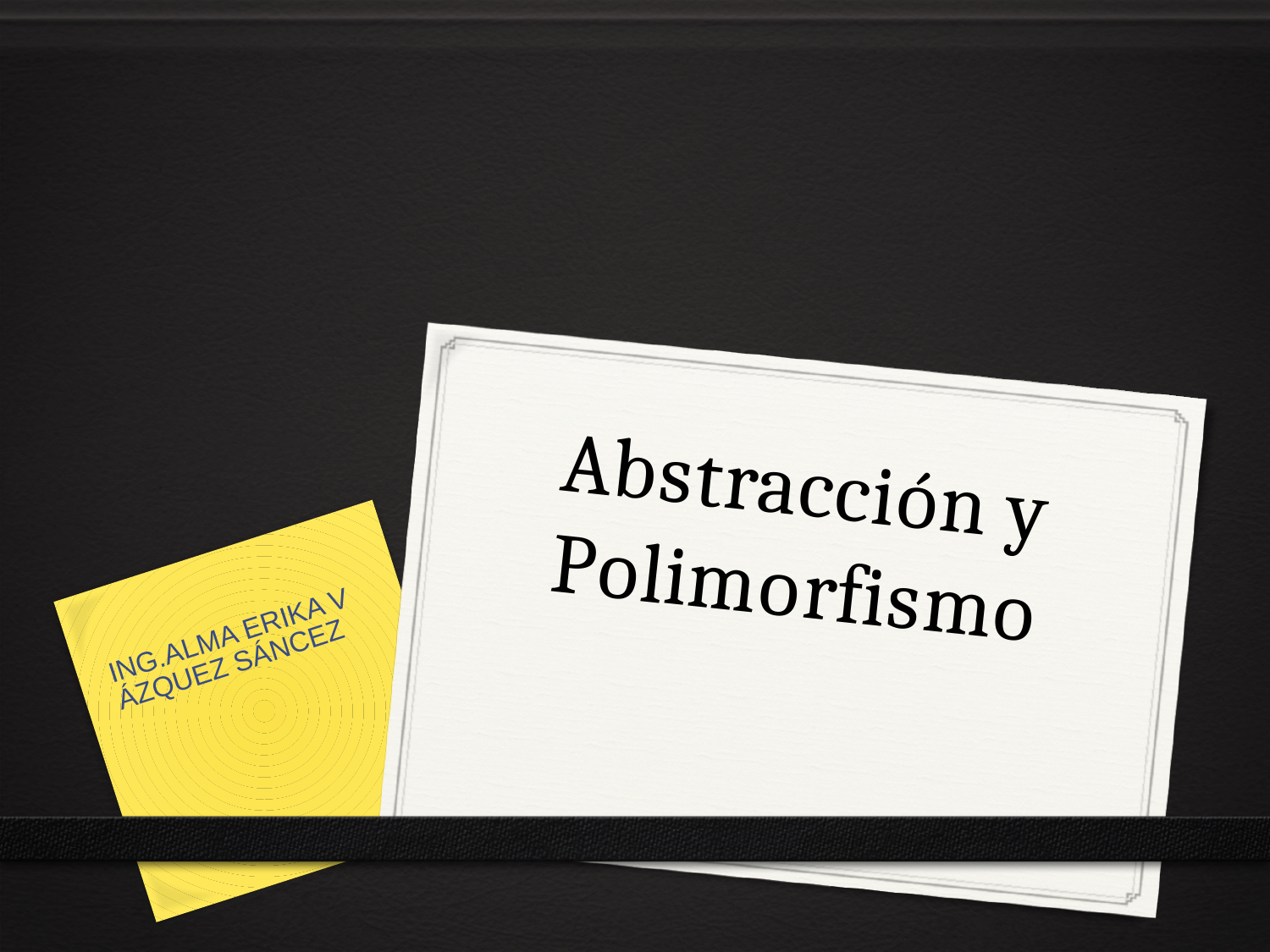

# Abstracción y Polimorfismo
ING.ALMA ERIKA VÁZQUEZ SÁNCEZ